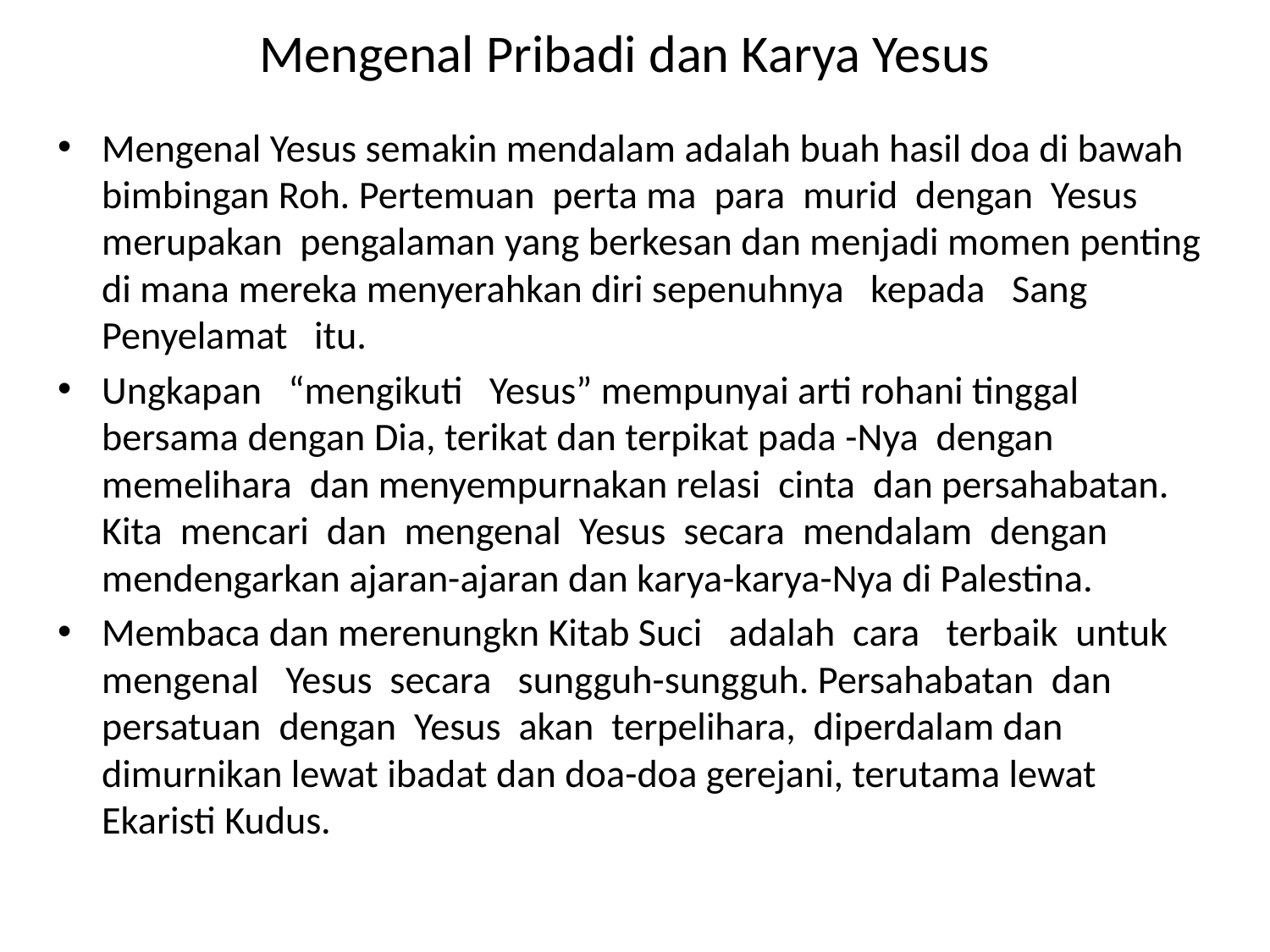

# Mengenal Pribadi dan Karya Yesus
Mengenal Yesus semakin mendalam adalah buah hasil doa di bawah bimbingan Roh. Pertemuan  perta ma  para  murid  dengan  Yesus  merupakan  pengalaman yang berkesan dan menjadi momen penting di mana mereka menyerahkan diri sepenuhnya   kepada   Sang   Penyelamat   itu.
Ungkapan   “mengikuti   Yesus” mempunyai arti rohani tinggal bersama dengan Dia, terikat dan terpikat pada -Nya  dengan memelihara  dan menyempurnakan relasi  cinta  dan persahabatan. Kita  mencari  dan  mengenal  Yesus  secara  mendalam  dengan  mendengarkan ajaran-ajaran dan karya-karya-Nya di Palestina.
Membaca dan merenungkn Kitab Suci   adalah  cara   terbaik  untuk  mengenal   Yesus  secara   sungguh-sungguh. Persahabatan  dan  persatuan  dengan  Yesus  akan  terpelihara,  diperdalam dan dimurnikan lewat ibadat dan doa-doa gerejani, terutama lewat Ekaristi Kudus.